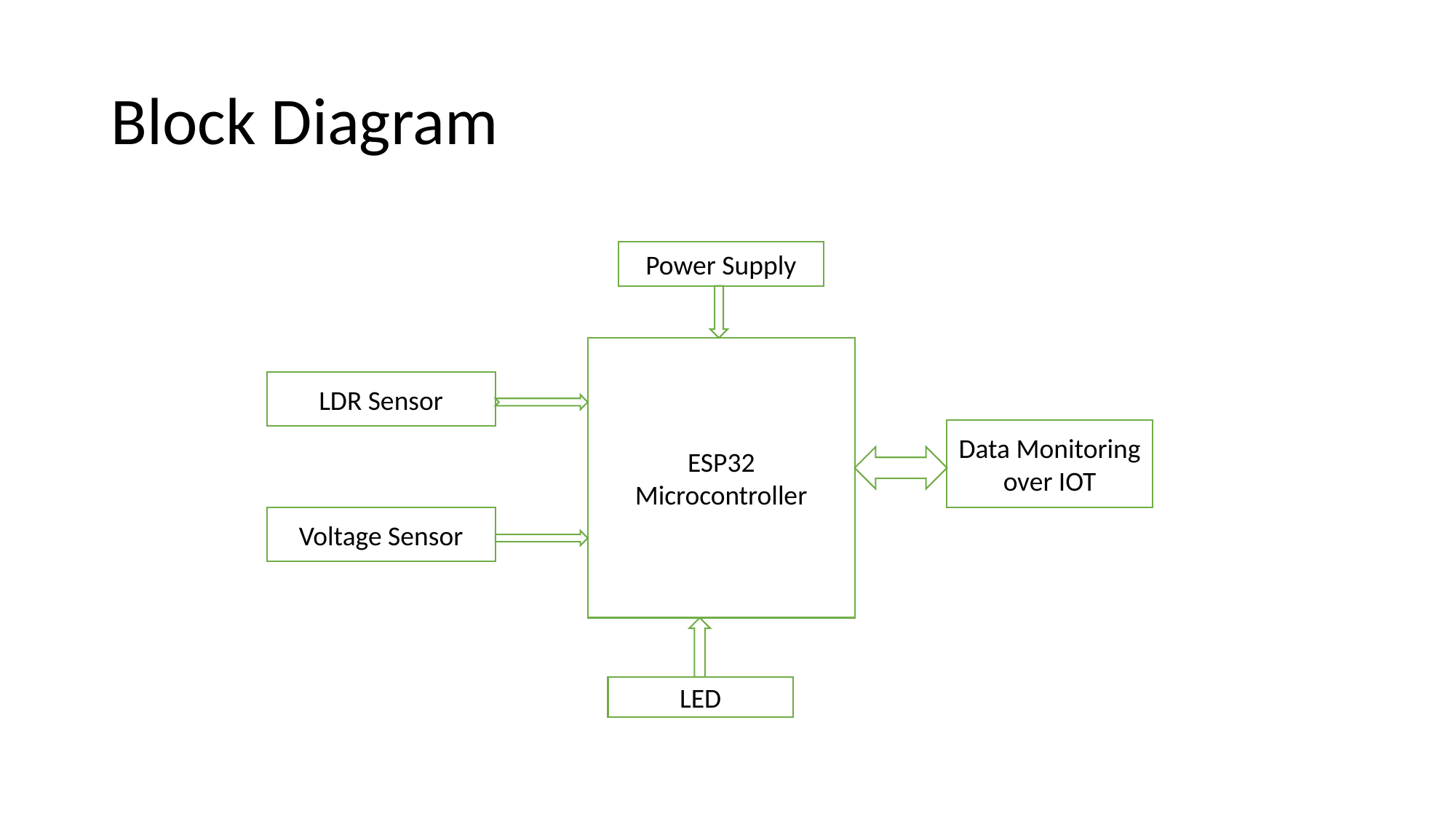

# Block Diagram

Power Supply

ESP32 Microcontroller
LDR Sensor

Data Monitoring over IOT

Voltage Sensor

LED